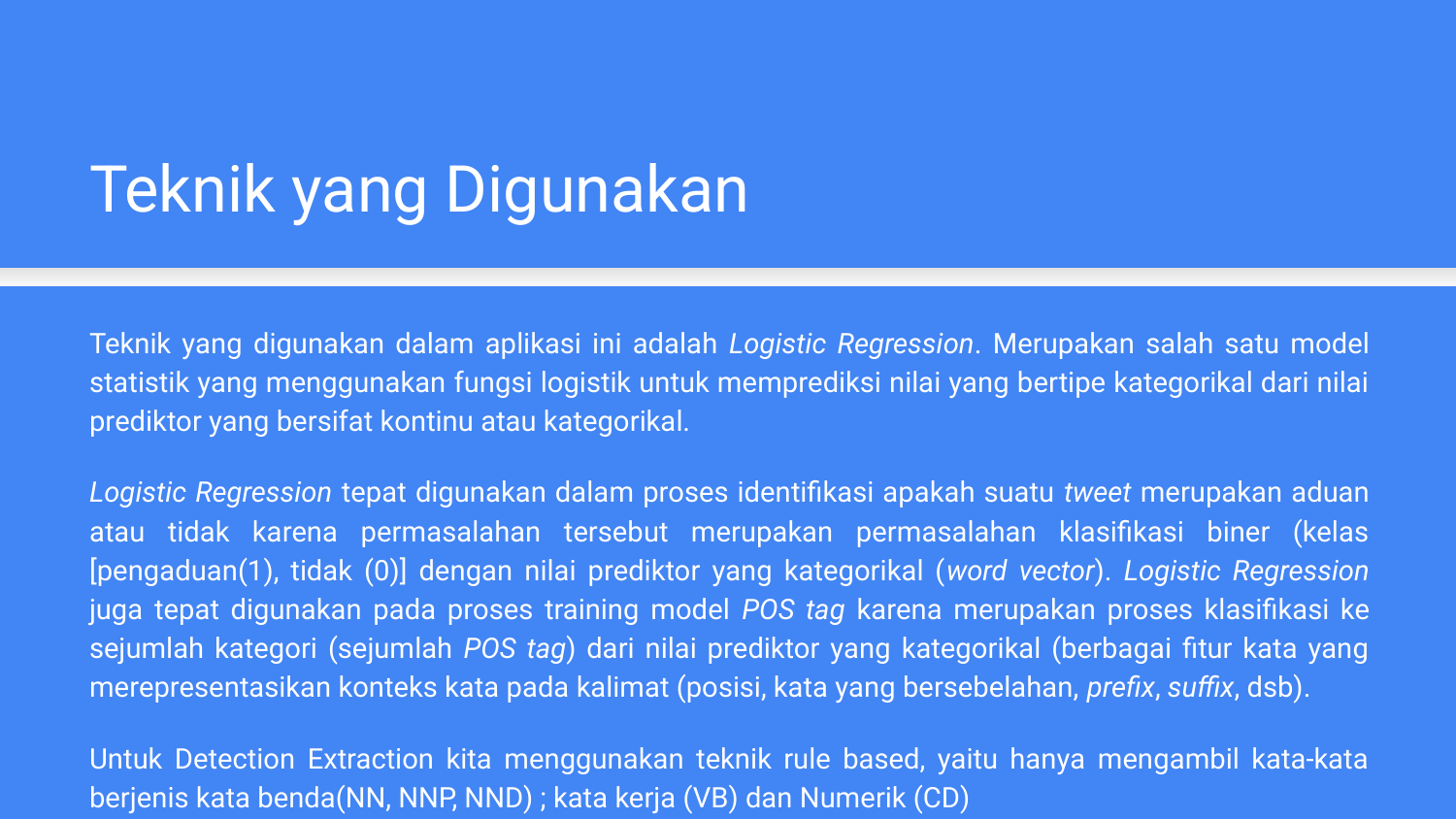

Teknik yang Digunakan
Teknik yang digunakan dalam aplikasi ini adalah Logistic Regression. Merupakan salah satu model statistik yang menggunakan fungsi logistik untuk memprediksi nilai yang bertipe kategorikal dari nilai prediktor yang bersifat kontinu atau kategorikal.
Logistic Regression tepat digunakan dalam proses identifikasi apakah suatu tweet merupakan aduan atau tidak karena permasalahan tersebut merupakan permasalahan klasifikasi biner (kelas [pengaduan(1), tidak (0)] dengan nilai prediktor yang kategorikal (word vector). Logistic Regression juga tepat digunakan pada proses training model POS tag karena merupakan proses klasifikasi ke sejumlah kategori (sejumlah POS tag) dari nilai prediktor yang kategorikal (berbagai fitur kata yang merepresentasikan konteks kata pada kalimat (posisi, kata yang bersebelahan, prefix, suffix, dsb).
Untuk Detection Extraction kita menggunakan teknik rule based, yaitu hanya mengambil kata-kata berjenis kata benda(NN, NNP, NND) ; kata kerja (VB) dan Numerik (CD)